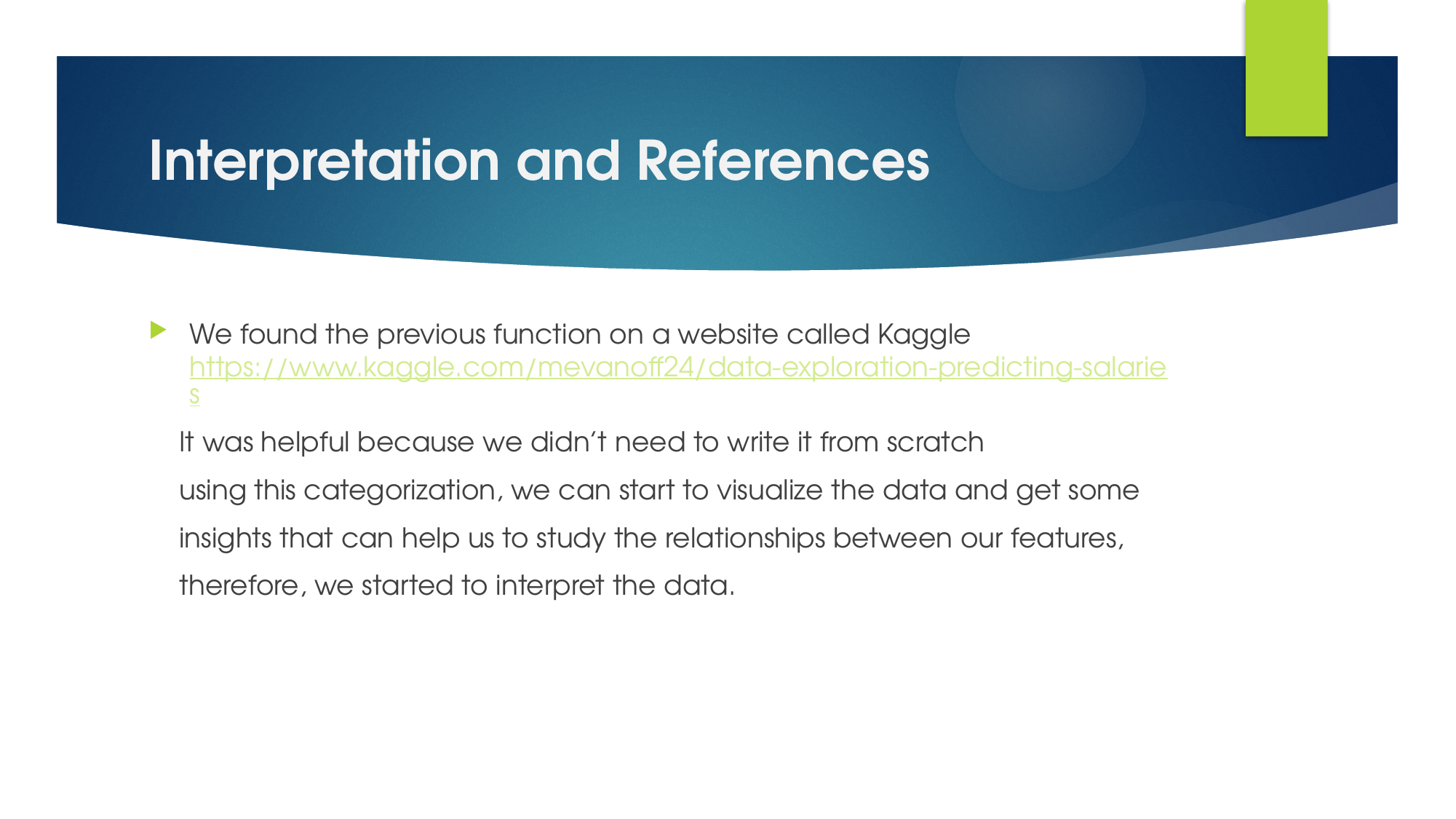

# Interpretation and References
We found the previous function on a website called Kaggle https://www.kaggle.com/mevanoff24/data-exploration-predicting-salaries
    It was helpful because we didn’t need to write it from scratch
    using this categorization, we can start to visualize the data and get some
    insights that can help us to study the relationships between our features,
    therefore, we started to interpret the data.